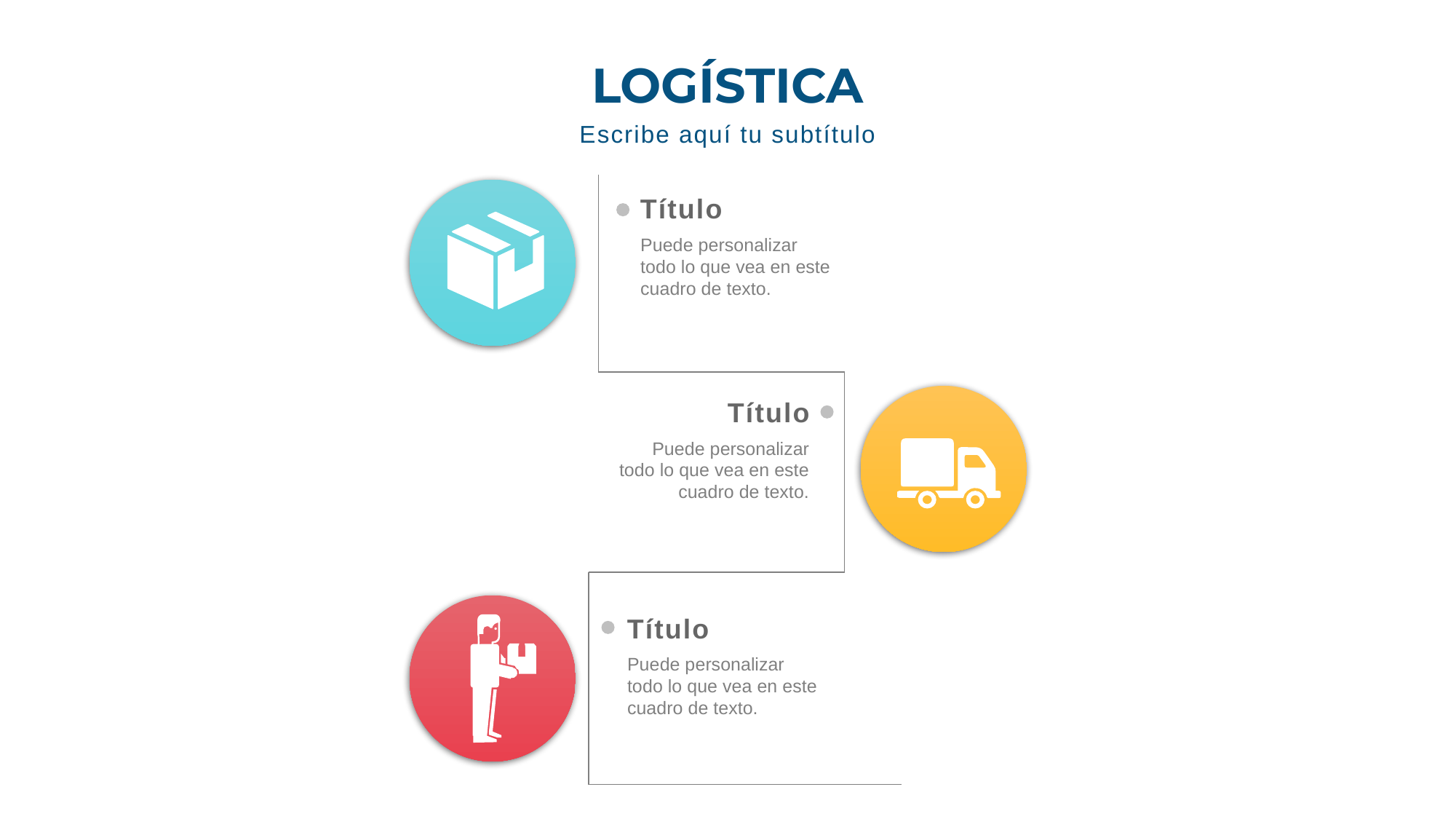

LOGÍSTICA
Escribe aquí tu subtítulo

Título

Puede personalizar todo lo que vea en este cuadro de texto.

Título

Puede personalizar todo lo que vea en este cuadro de texto.

Título

Puede personalizar todo lo que vea en este cuadro de texto.